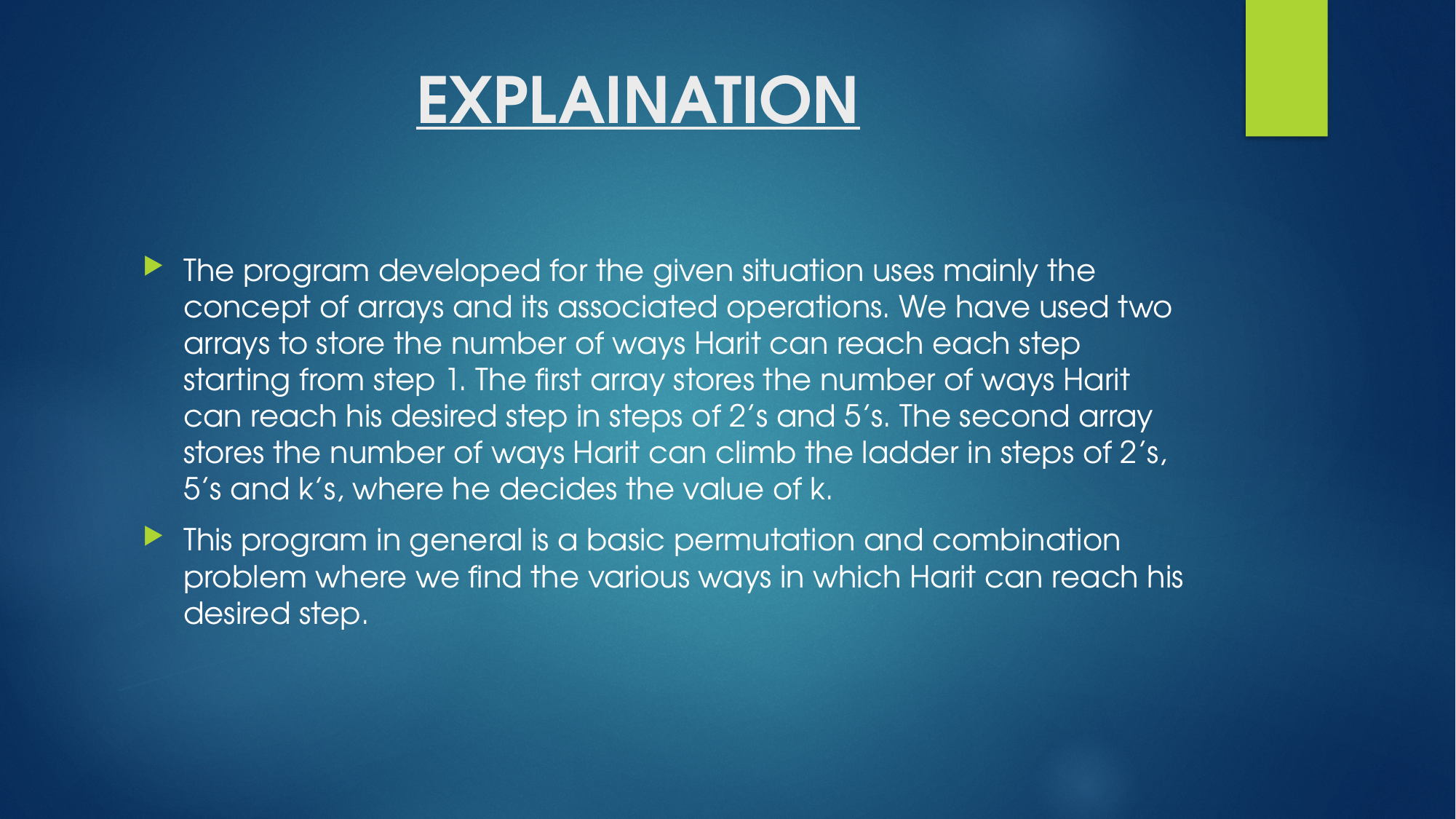

# EXPLAINATION
The program developed for the given situation uses mainly the concept of arrays and its associated operations. We have used two arrays to store the number of ways Harit can reach each step starting from step 1. The first array stores the number of ways Harit can reach his desired step in steps of 2’s and 5’s. The second array stores the number of ways Harit can climb the ladder in steps of 2’s, 5’s and k’s, where he decides the value of k.
This program in general is a basic permutation and combination problem where we find the various ways in which Harit can reach his desired step.